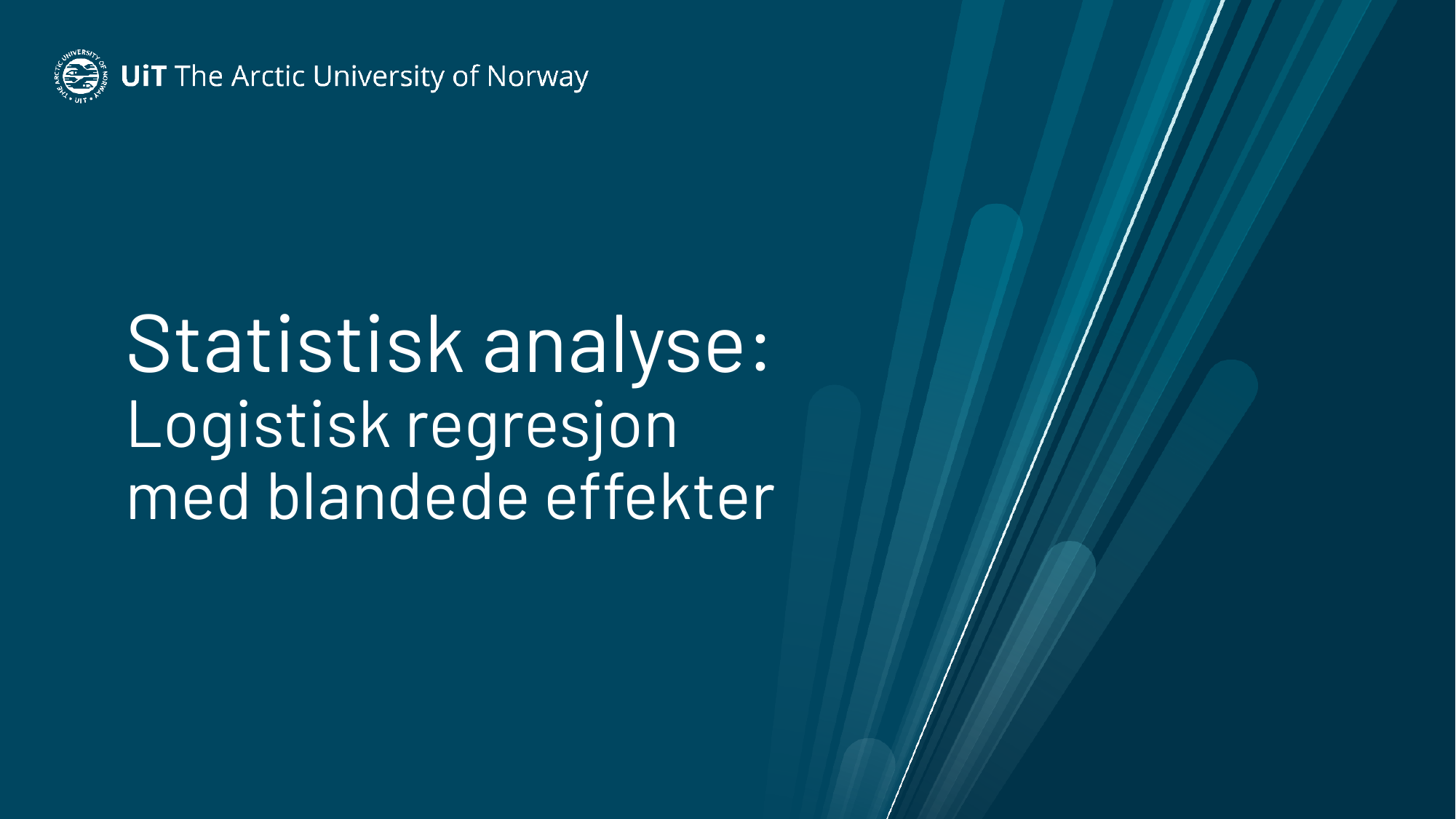

# Statistisk analyse: Logistisk regresjon med blandede effekter